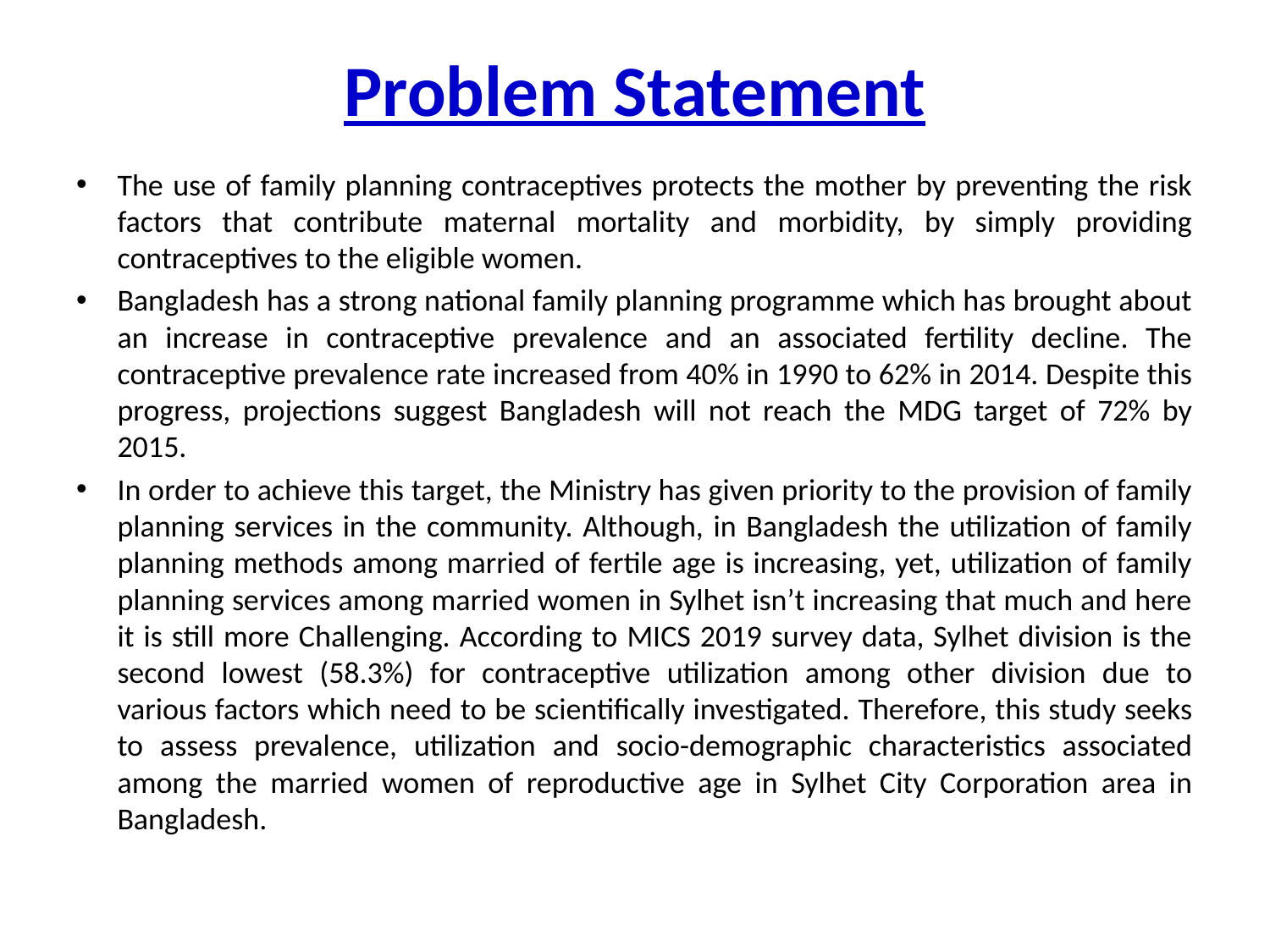

# Problem Statement
The use of family planning contraceptives protects the mother by preventing the risk factors that contribute maternal mortality and morbidity, by simply providing contraceptives to the eligible women.
Bangladesh has a strong national family planning programme which has brought about an increase in contraceptive prevalence and an associated fertility decline. The contraceptive prevalence rate increased from 40% in 1990 to 62% in 2014. Despite this progress, projections suggest Bangladesh will not reach the MDG target of 72% by 2015.
In order to achieve this target, the Ministry has given priority to the provision of family planning services in the community. Although, in Bangladesh the utilization of family planning methods among married of fertile age is increasing, yet, utilization of family planning services among married women in Sylhet isn’t increasing that much and here it is still more Challenging. According to MICS 2019 survey data, Sylhet division is the second lowest (58.3%) for contraceptive utilization among other division due to various factors which need to be scientifically investigated. Therefore, this study seeks to assess prevalence, utilization and socio-demographic characteristics associated among the married women of reproductive age in Sylhet City Corporation area in Bangladesh.